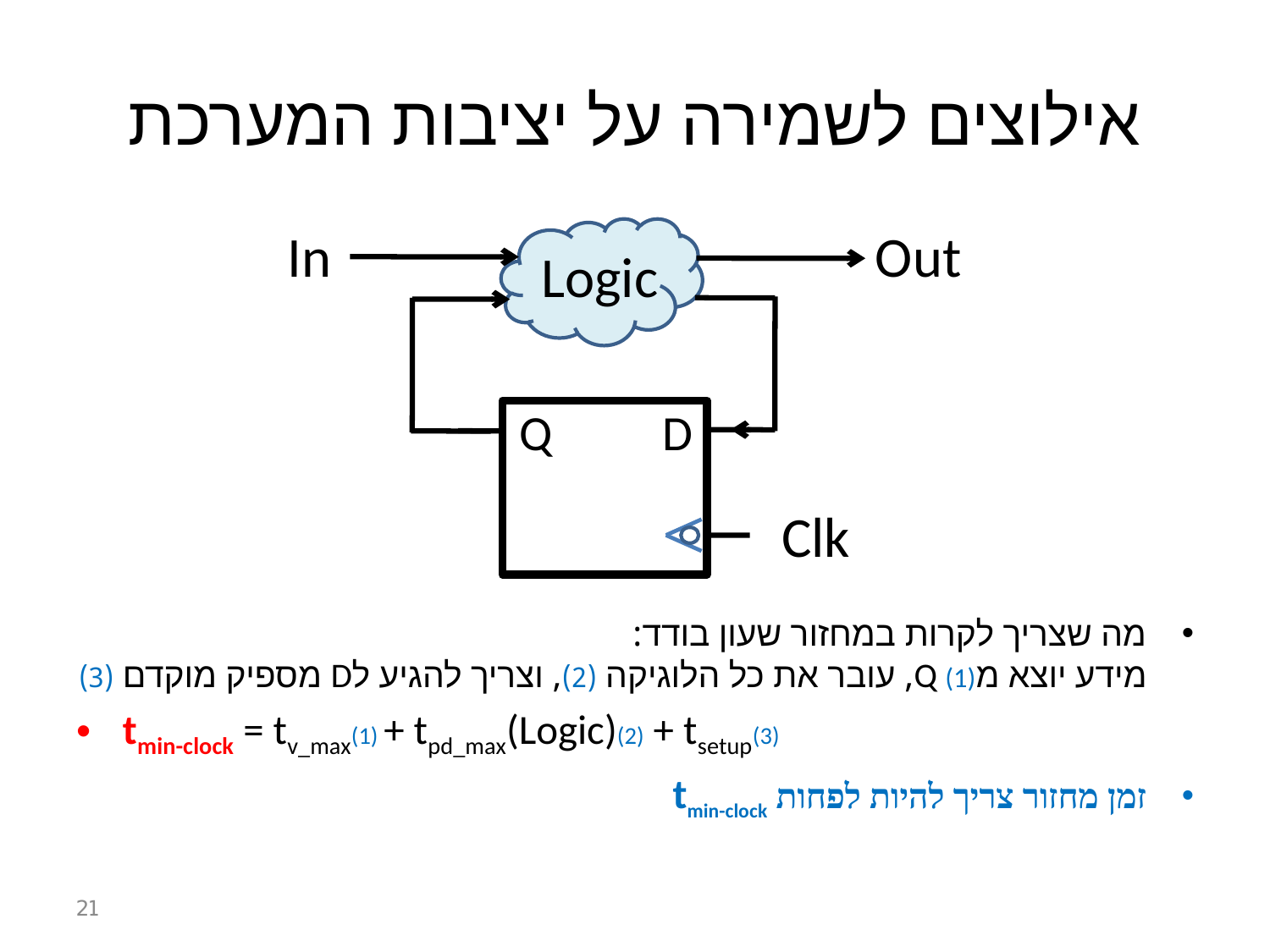

# אילוצים לשמירה על יציבות המערכת
In
Out

Logic
Q
D

Clk

מה שצריך לקרות במחזור שעון בודד:
מידע יוצא מQ (1), עובר את כל הלוגיקה (2), וצריך להגיע לD מספיק מוקדם (3)
tmin-clock = tv_max(1) + tpd_max(Logic)(2) + tsetup(3)
זמן מחזור צריך להיות לפחות tmin-clock
21